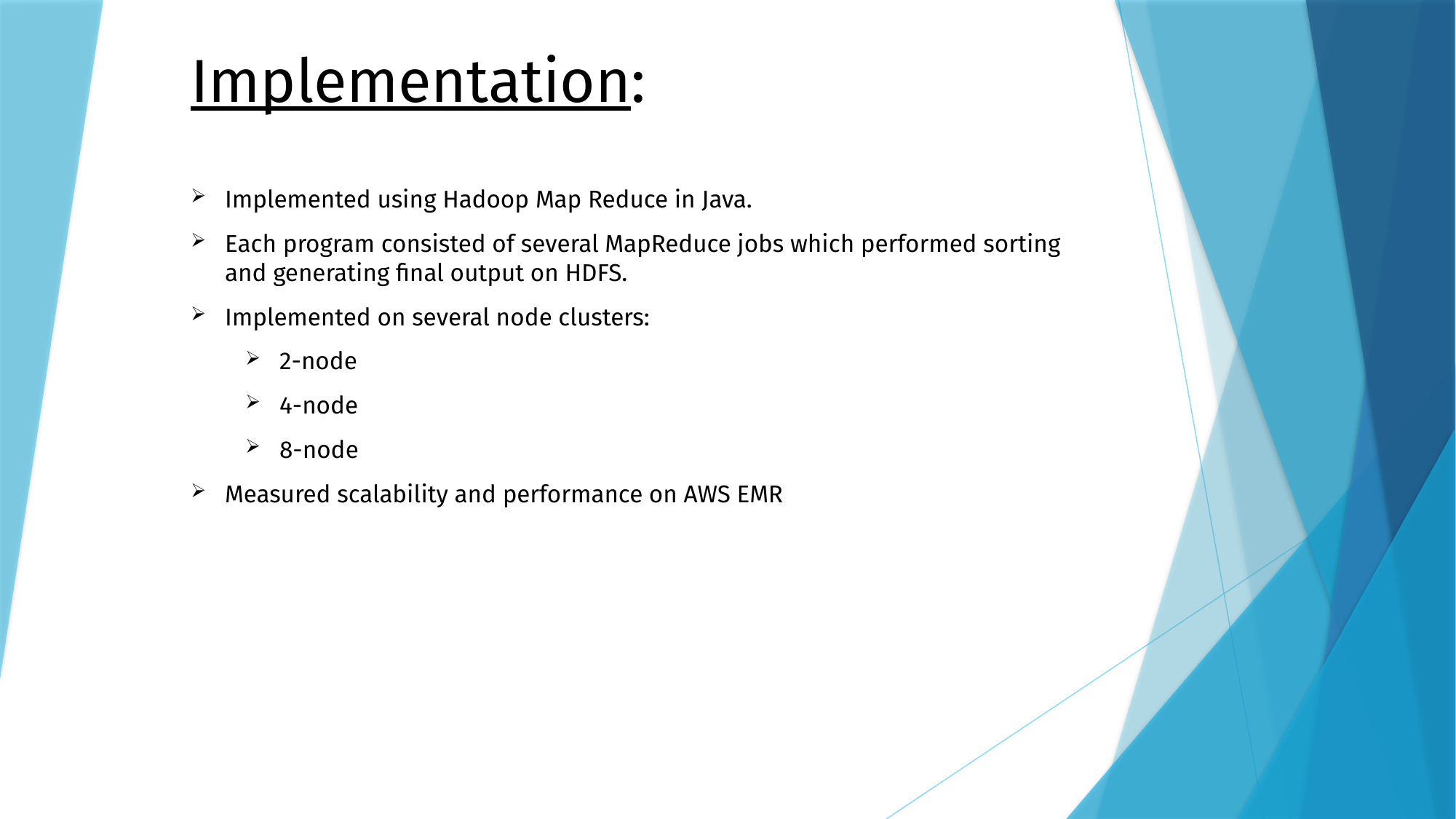

# Implementation:

Implemented using Hadoop Map Reduce in Java.
Each program consisted of several MapReduce jobs which performed sorting and generating final output on HDFS.
Implemented on several node clusters:
2-node
4-node
8-node
Measured scalability and performance on AWS EMR